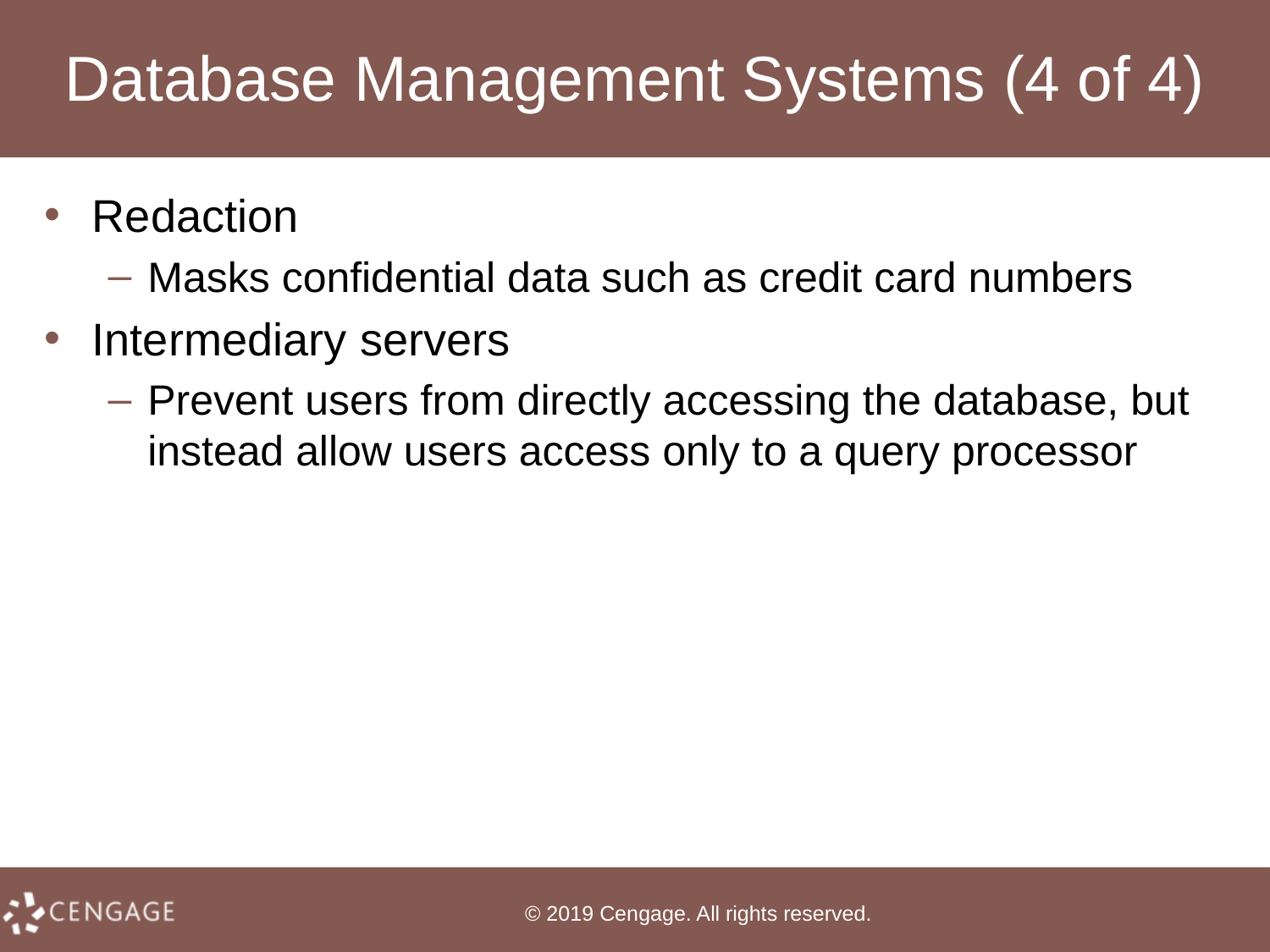

# Database Management Systems (4 of 4)
Redaction
Masks confidential data such as credit card numbers
Intermediary servers
Prevent users from directly accessing the database, but instead allow users access only to a query processor